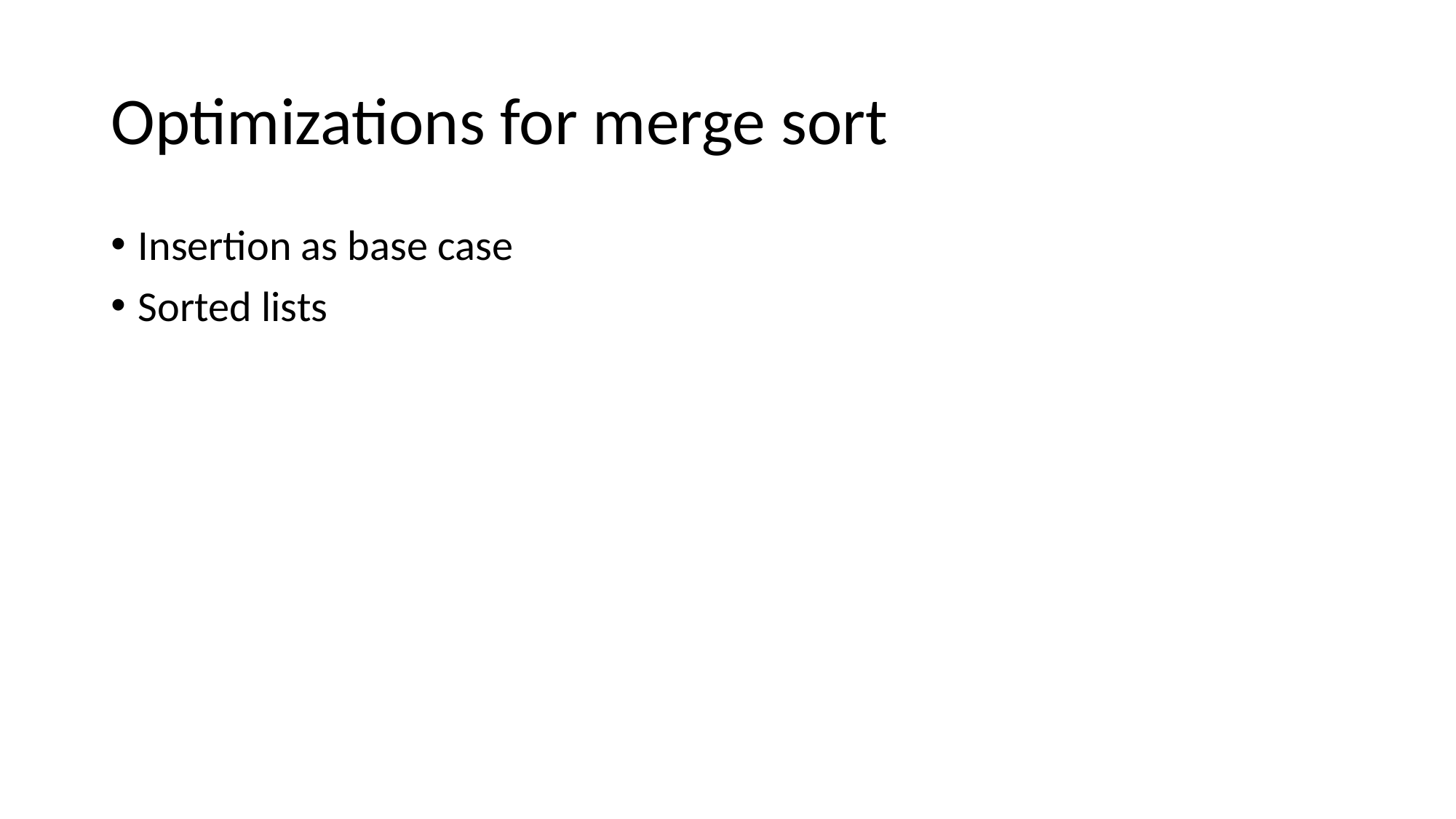

# Optimizations for merge sort
Insertion as base case
Sorted lists